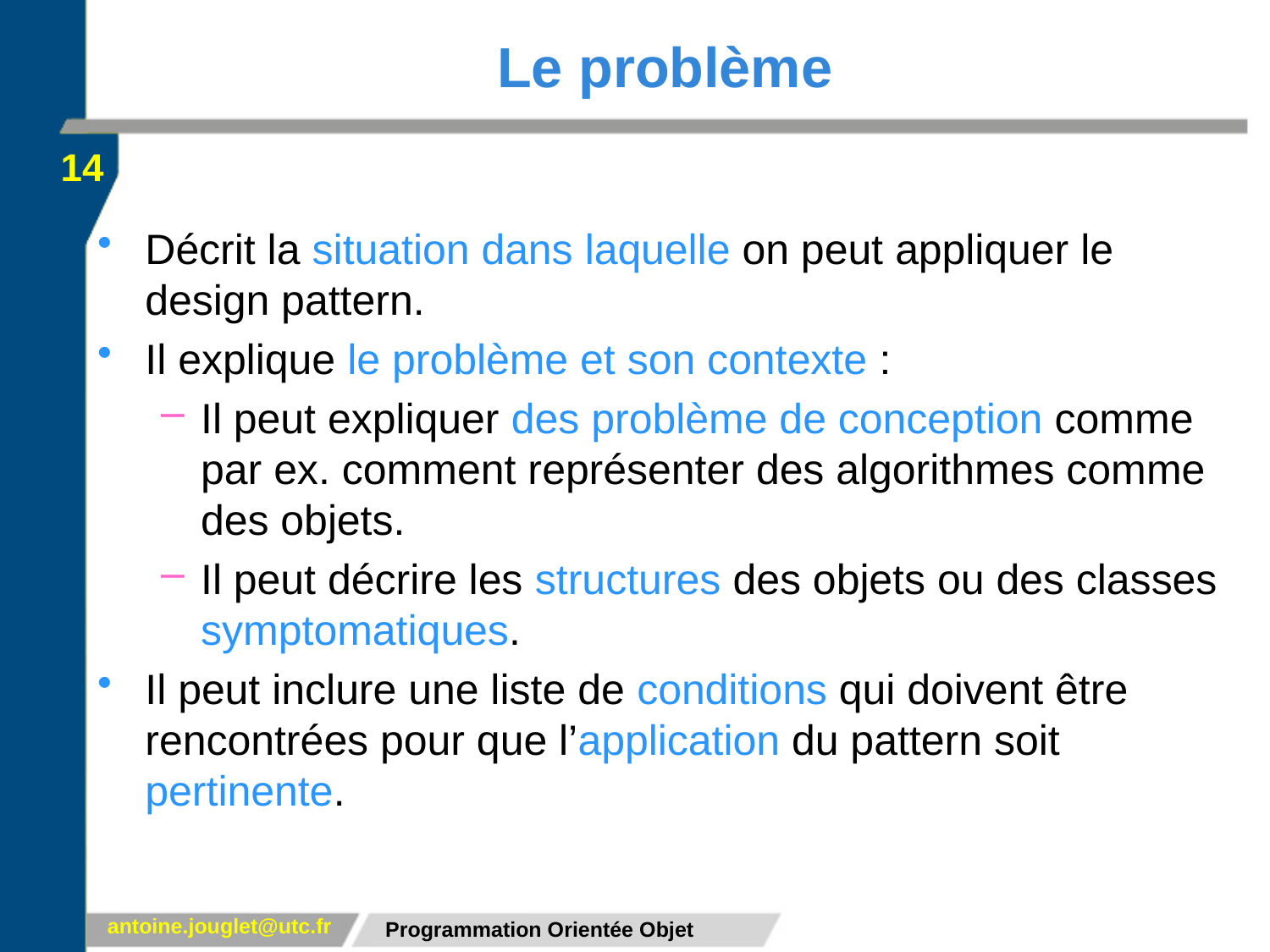

# Le problème
14
Décrit la situation dans laquelle on peut appliquer le design pattern.
Il explique le problème et son contexte :
Il peut expliquer des problème de conception comme par ex. comment représenter des algorithmes comme des objets.
Il peut décrire les structures des objets ou des classes symptomatiques.
Il peut inclure une liste de conditions qui doivent être rencontrées pour que l’application du pattern soit pertinente.